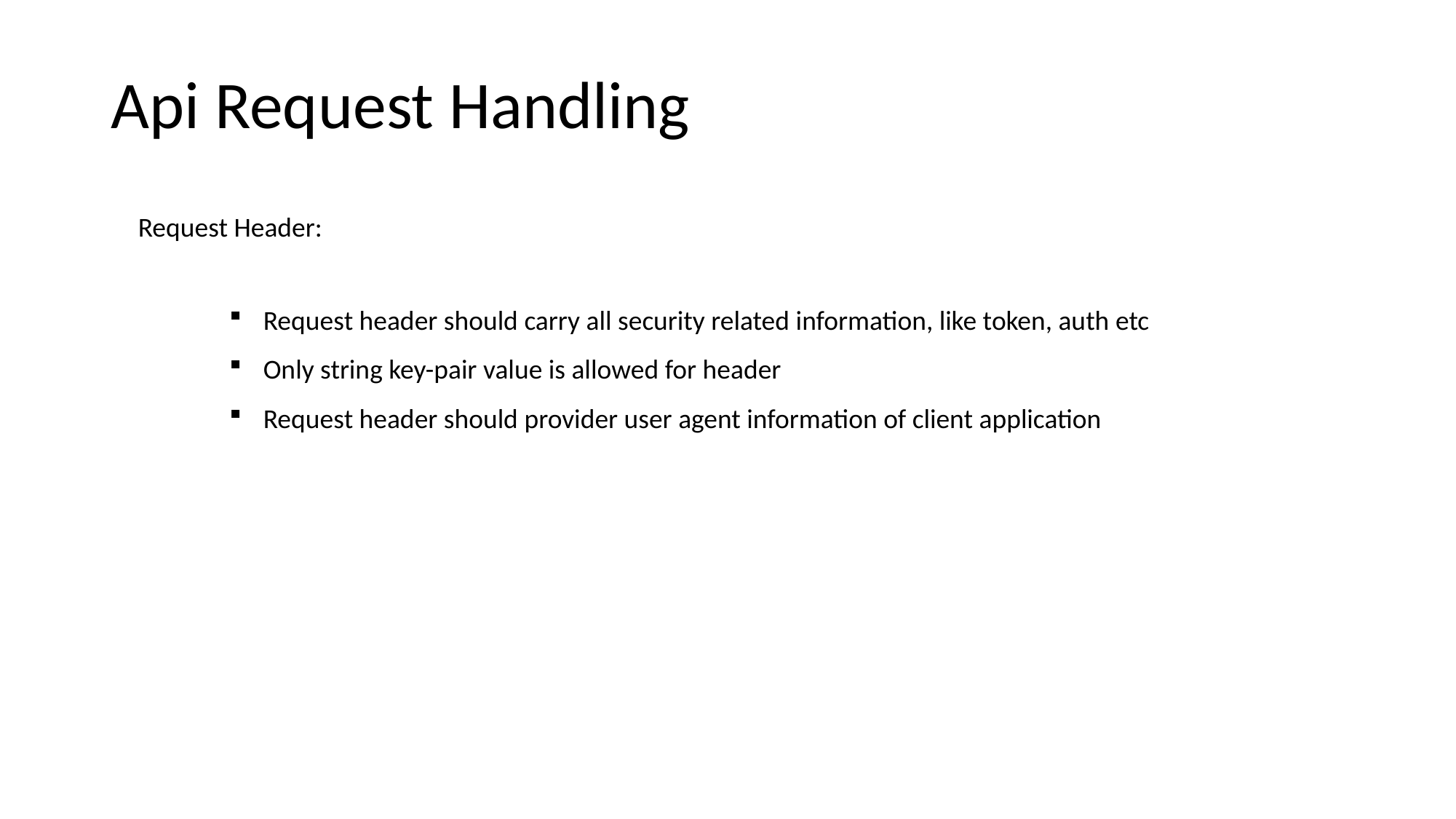

# Api Request Handling
Request Header:
Request header should carry all security related information, like token, auth etc
Only string key-pair value is allowed for header
Request header should provider user agent information of client application